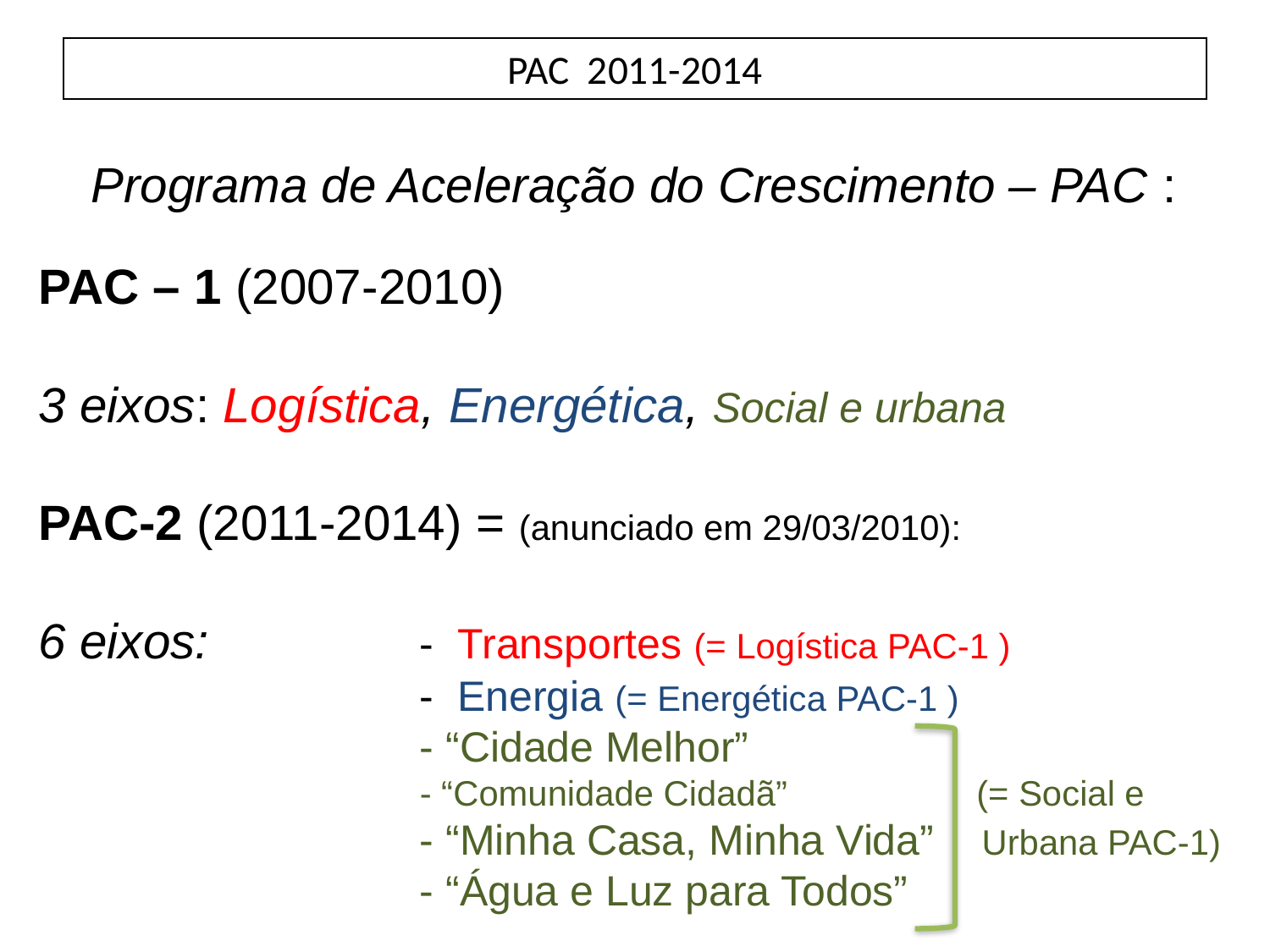

# PAC  2011-2014

Programa de Aceleração do Crescimento – PAC :

PAC – 1 (2007-2010)

3 eixos: Logística, Energética, Social e urbana

PAC-2 (2011-2014) = (anunciado em 29/03/2010):

6 eixos: 		-  Transportes (= Logística PAC-1 )
			-  Energia (= Energética PAC-1 )
			- “Cidade Melhor”
			- “Comunidade Cidadã” 		     (= Social e
			- “Minha Casa, Minha Vida”    Urbana PAC-1)
			- “Água e Luz para Todos”